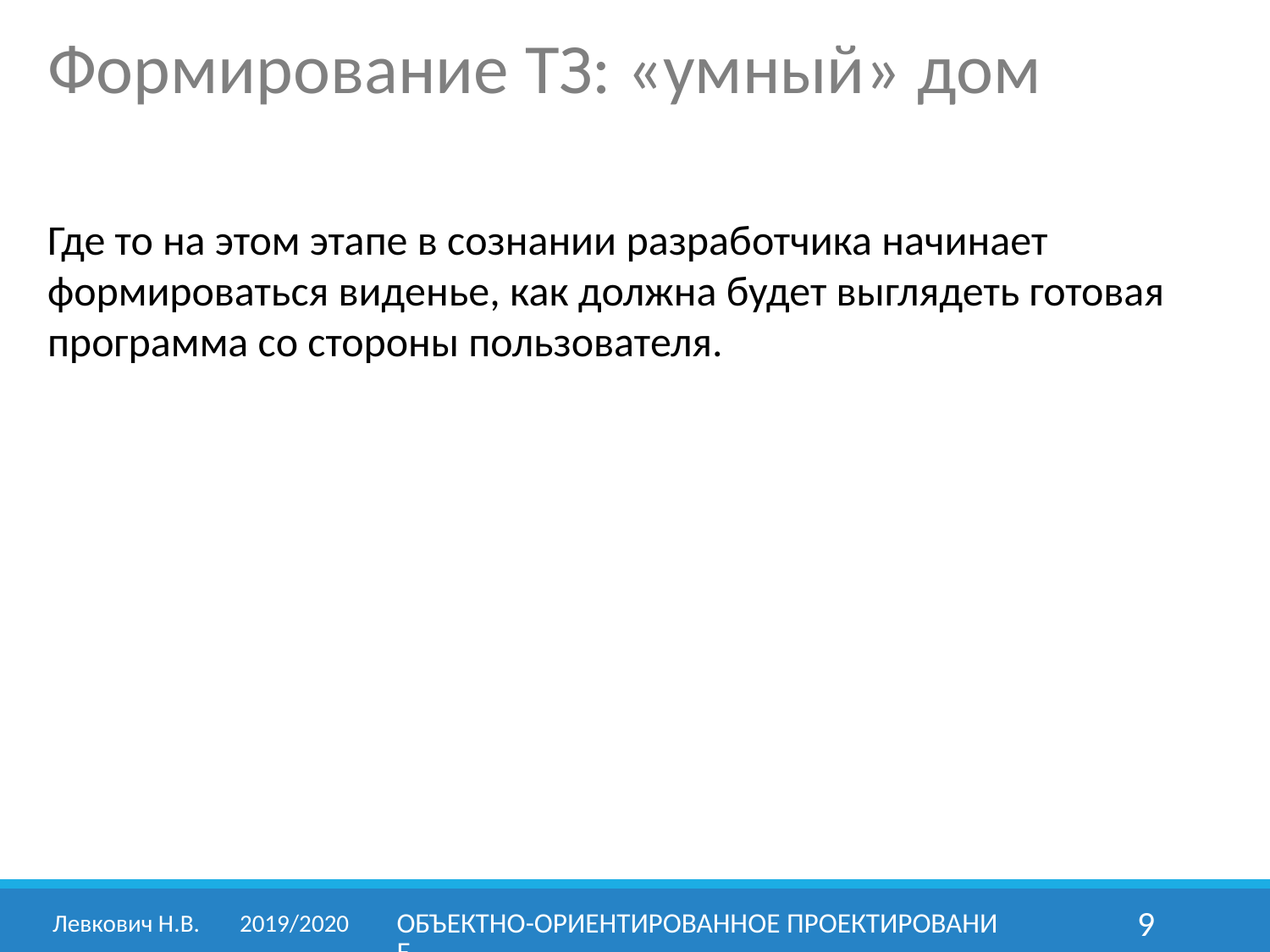

Формирование ТЗ: «умный» дом
Где то на этом этапе в сознании разработчика начинает формироваться виденье, как должна будет выглядеть готовая программа со стороны пользователя.
Левкович Н.В.	2019/2020
Объектно-ориентированное проектирование
9